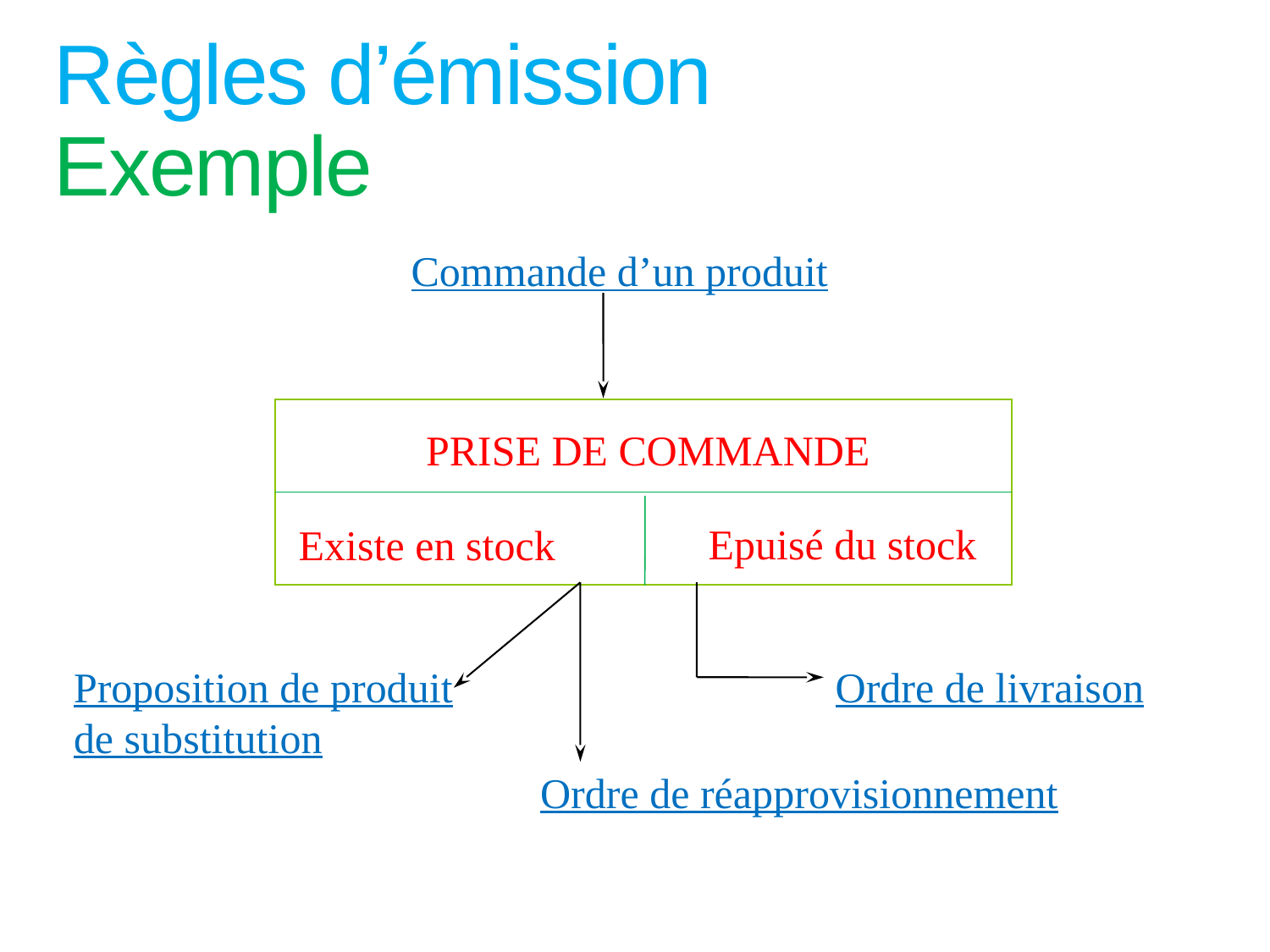

# Règles d’émission Exemple
Commande d’un produit

PRISE DE COMMANDE
Epuisé du stock
Existe en stock

Ordre de livraison
Proposition de produit
de substitution

Ordre de réapprovisionnement